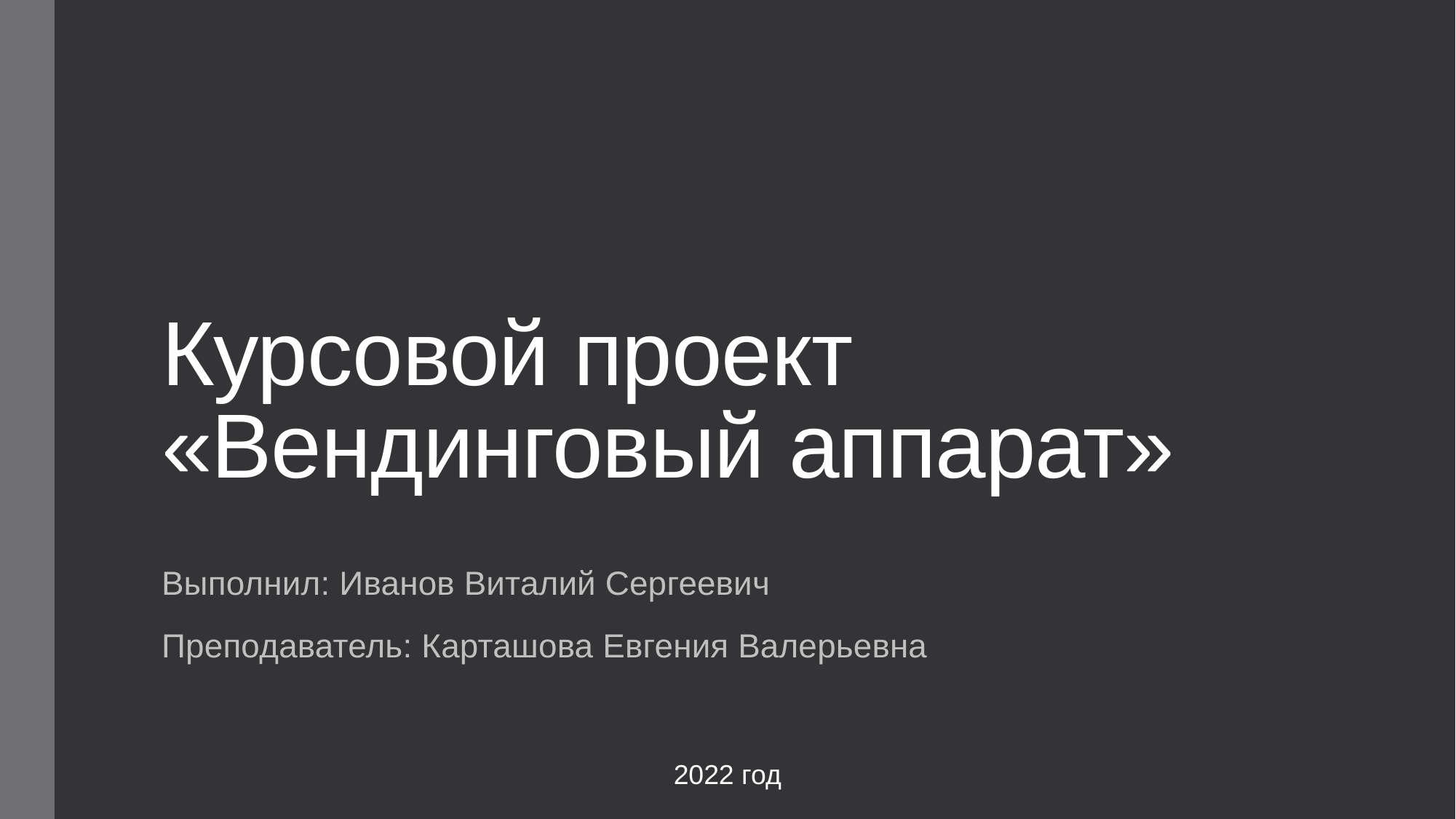

# Курсовой проект «Вендинговый аппарат»
Выполнил: Иванов Виталий Сергеевич
Преподаватель: Карташова Евгения Валерьевна
2022 год